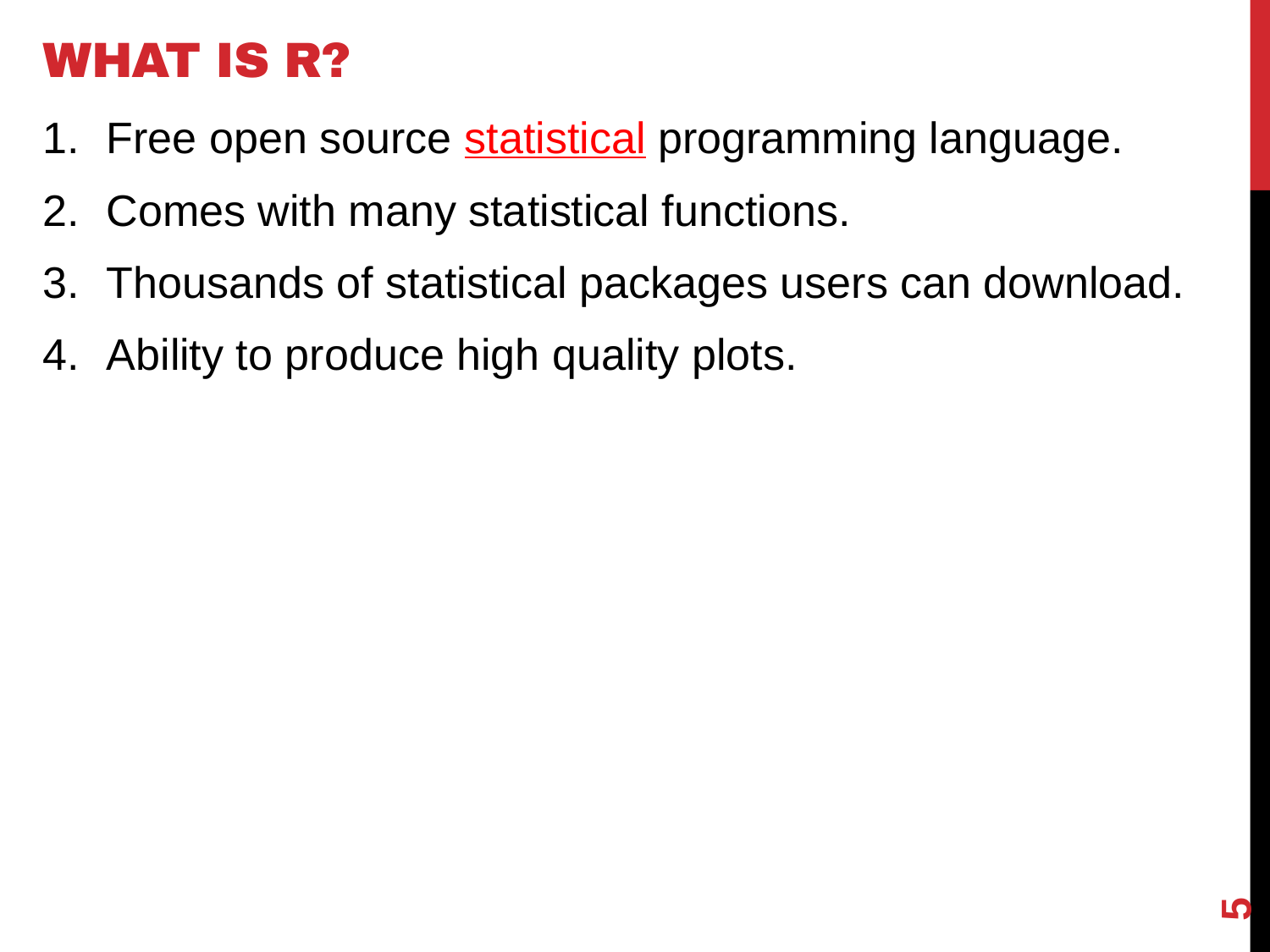

# What is r?
Free open source statistical programming language.
Comes with many statistical functions.
Thousands of statistical packages users can download.
Ability to produce high quality plots.

Requires users to write code.
5